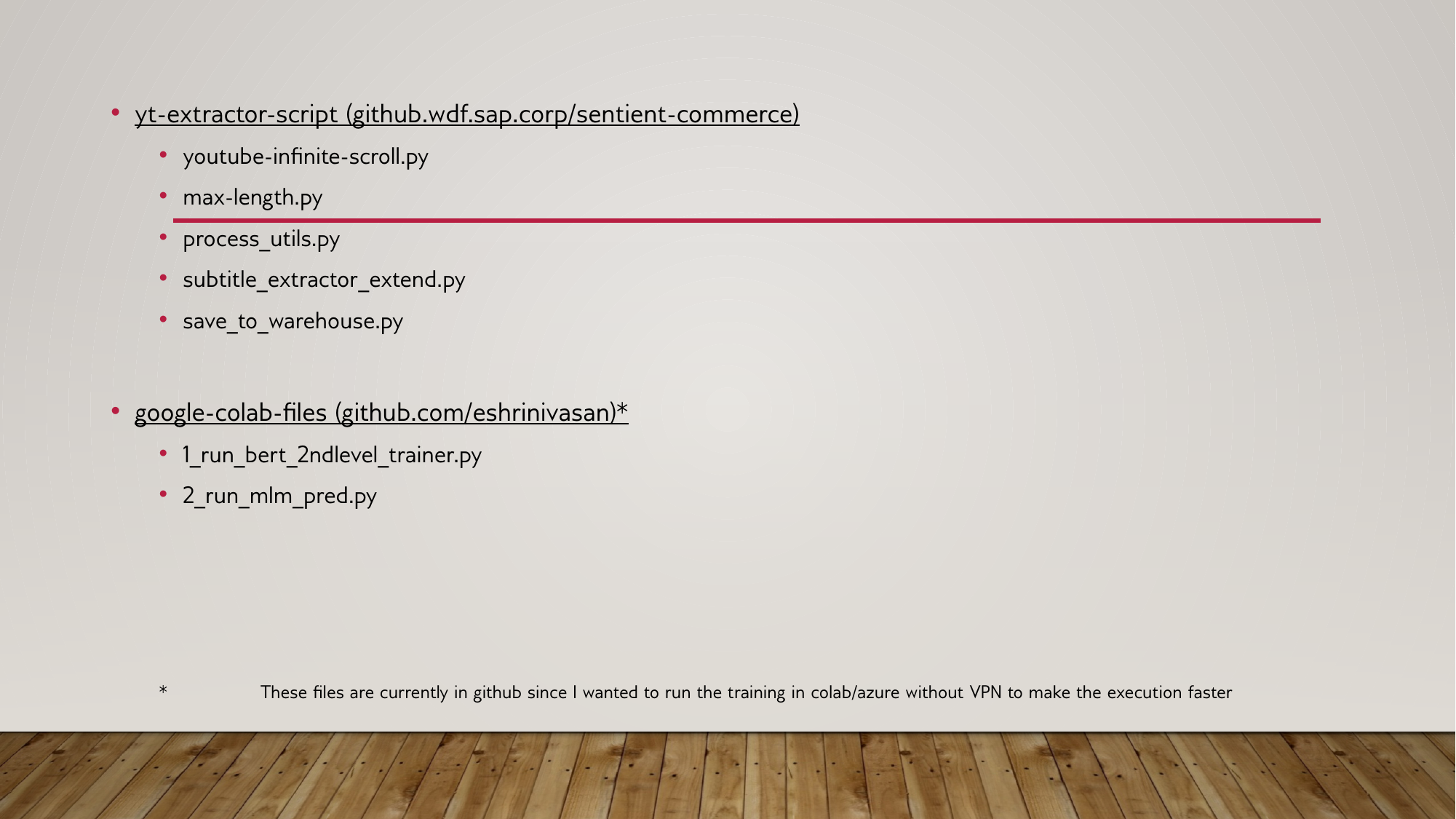

yt-extractor-script (github.wdf.sap.corp/sentient-commerce)
youtube-infinite-scroll.py
max-length.py
process_utils.py
subtitle_extractor_extend.py
save_to_warehouse.py

google-colab-files (github.com/eshrinivasan)*
1_run_bert_2ndlevel_trainer.py
2_run_mlm_pred.py

*	 These files are currently in github since I wanted to run the training in colab/azure without VPN to make the execution faster